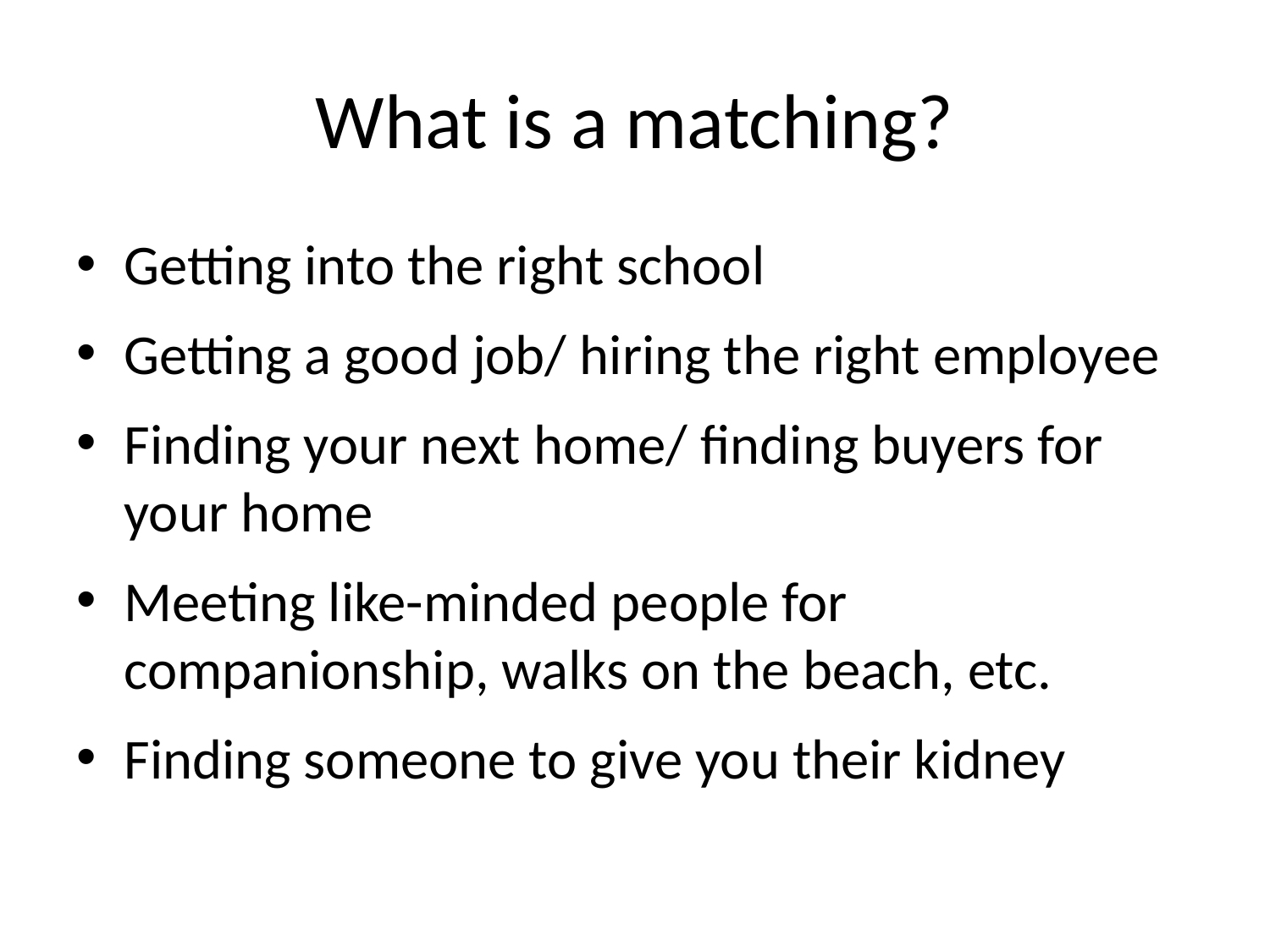

# What is a matching?
Getting into the right school
Getting a good job/ hiring the right employee
Finding your next home/ finding buyers for your home
Meeting like-minded people for companionship, walks on the beach, etc.
Finding someone to give you their kidney